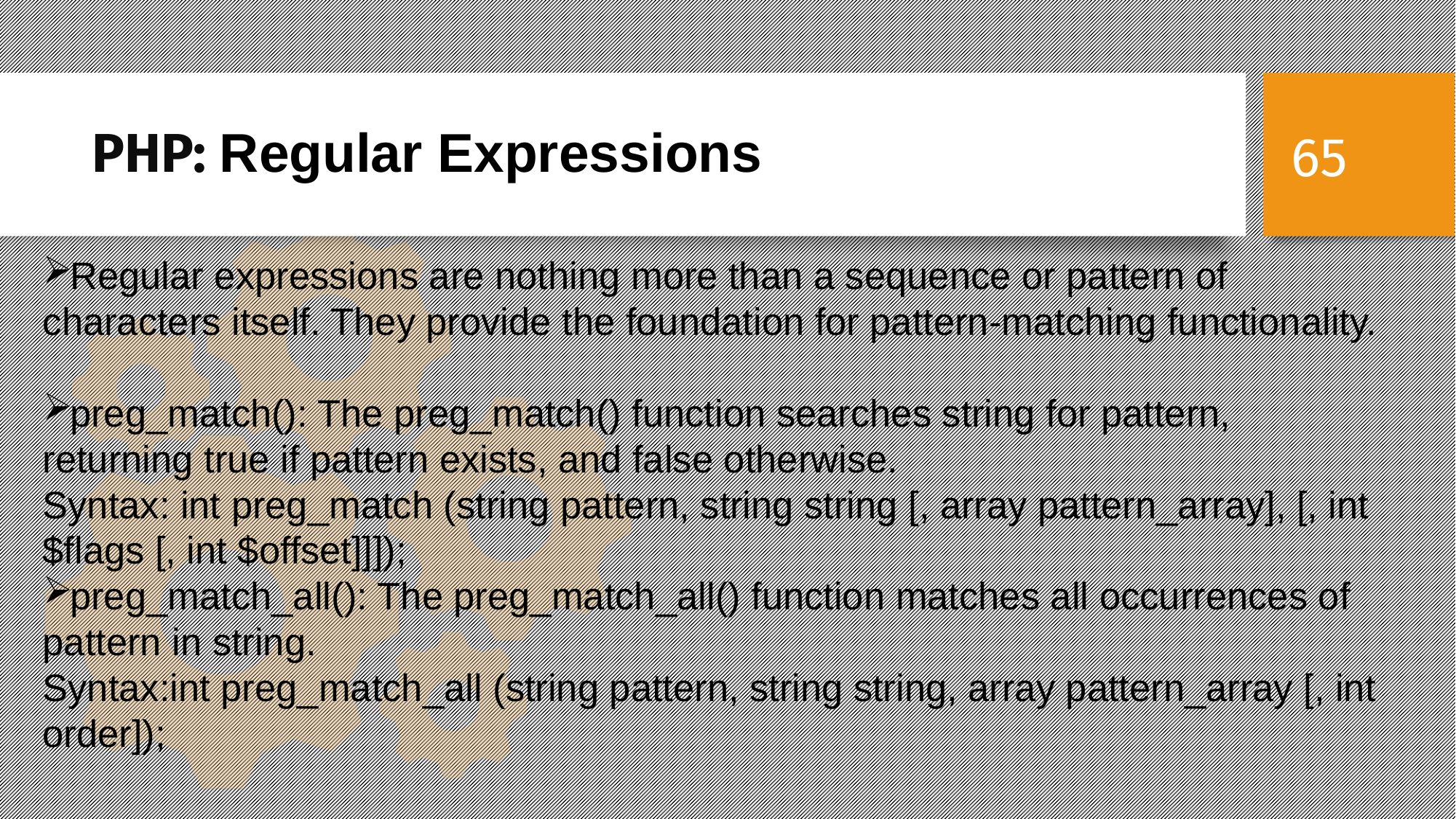

PHP: Regular Expressions
65
Regular expressions are nothing more than a sequence or pattern of characters itself. They provide the foundation for pattern-matching functionality.

preg_match(): The preg_match() function searches string for pattern, returning true if pattern exists, and false otherwise.
Syntax: int preg_match (string pattern, string string [, array pattern_array], [, int $flags [, int $offset]]]);
preg_match_all(): The preg_match_all() function matches all occurrences of pattern in string.
Syntax:int preg_match_all (string pattern, string string, array pattern_array [, int order]);